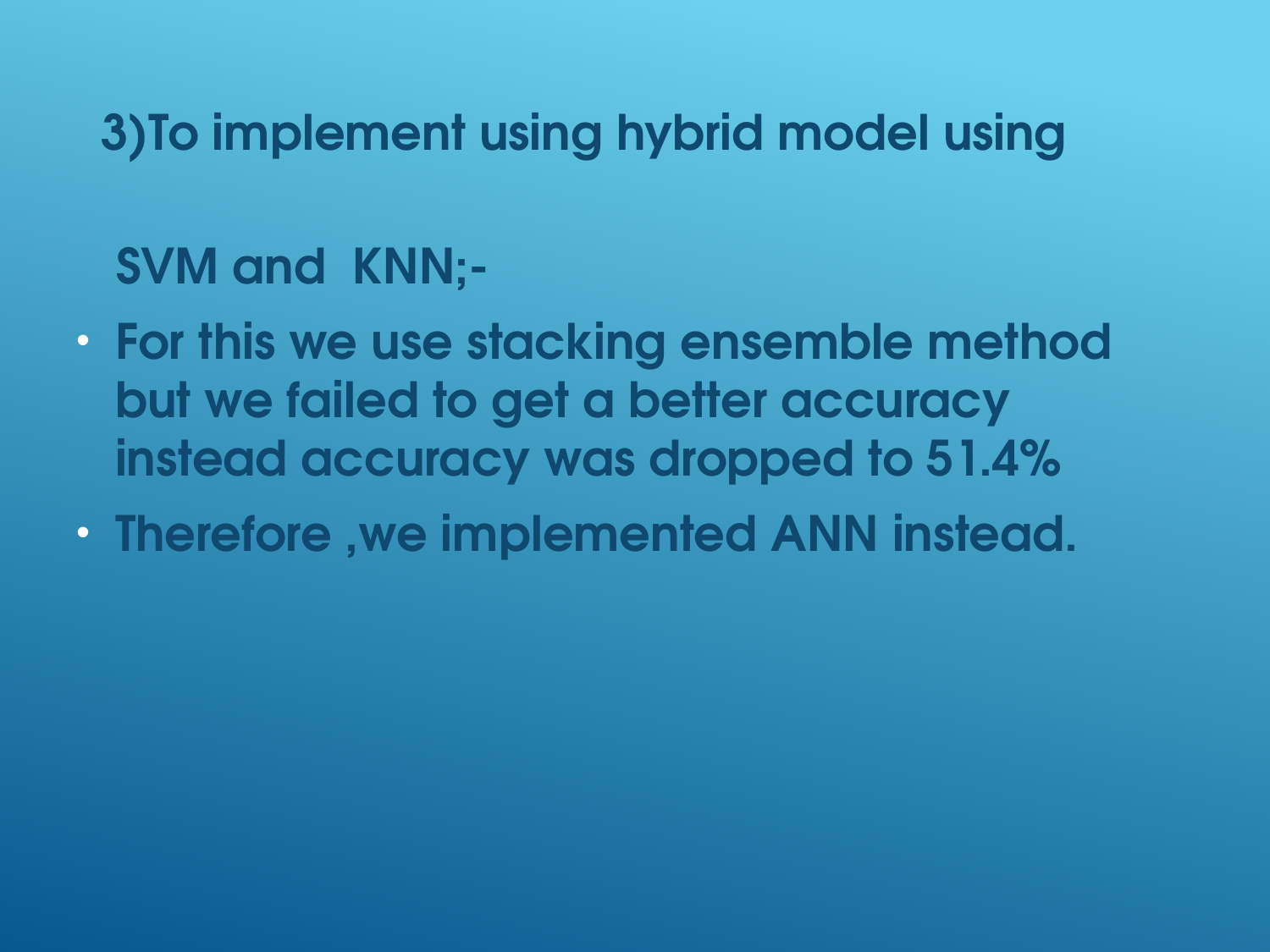

3)To implement using hybrid model using
   SVM and  KNN;-
For this we use stacking ensemble method but we failed to get a better accuracy instead accuracy was dropped to 51.4%
Therefore ,we implemented ANN instead.